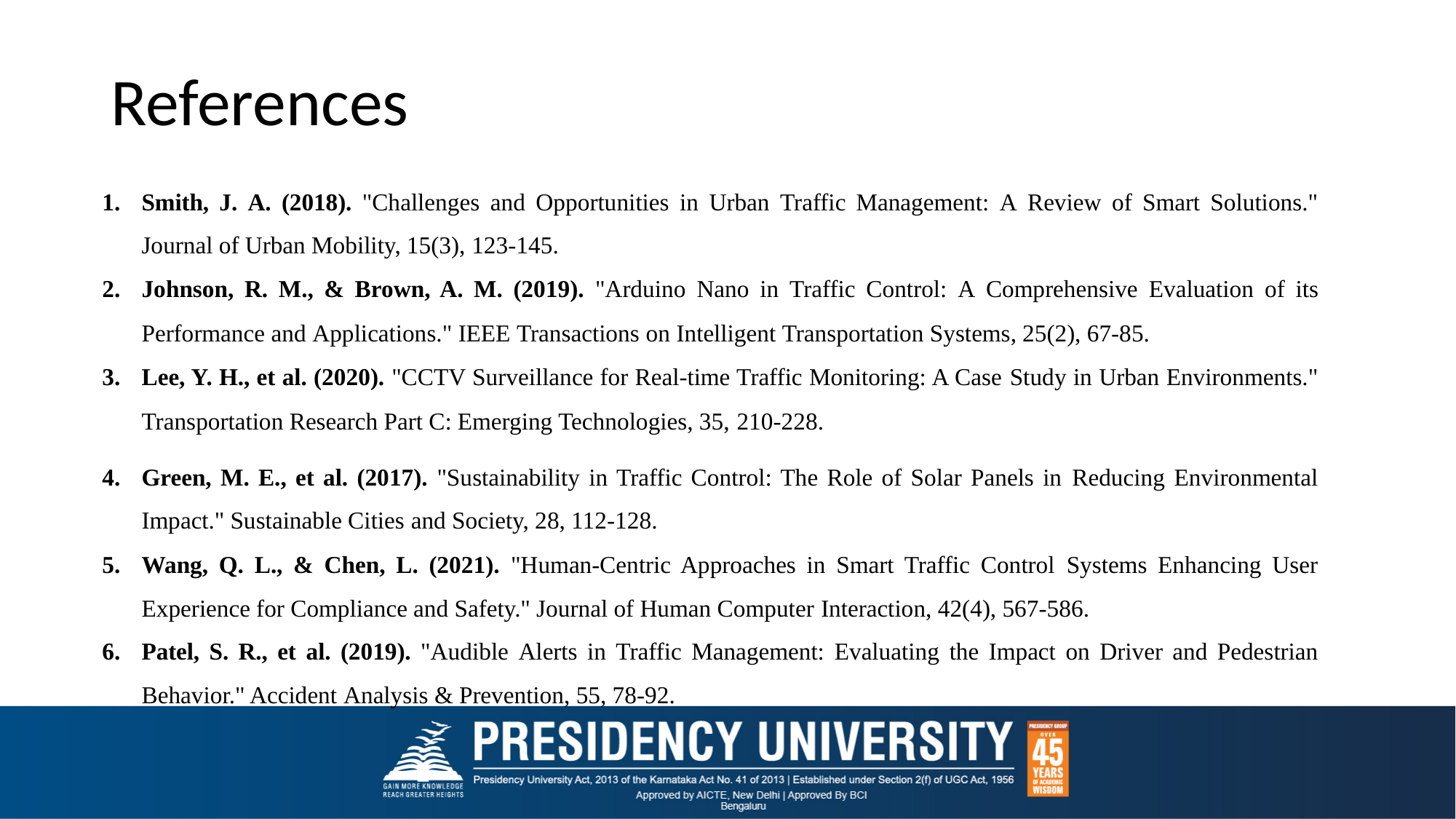

# References
Smith, J. A. (2018). "Challenges and Opportunities in Urban Traffic Management: A Review of Smart Solutions." Journal of Urban Mobility, 15(3), 123-145.
Johnson, R. M., & Brown, A. M. (2019). "Arduino Nano in Traffic Control: A Comprehensive Evaluation of its Performance and Applications." IEEE Transactions on Intelligent Transportation Systems, 25(2), 67-85.
Lee, Y. H., et al. (2020). "CCTV Surveillance for Real-time Traffic Monitoring: A Case Study in Urban Environments." Transportation Research Part C: Emerging Technologies, 35, 210-228.
Green, M. E., et al. (2017). "Sustainability in Traffic Control: The Role of Solar Panels in Reducing Environmental Impact." Sustainable Cities and Society, 28, 112-128.
Wang, Q. L., & Chen, L. (2021). "Human-Centric Approaches in Smart Traffic Control Systems Enhancing User Experience for Compliance and Safety." Journal of Human Computer Interaction, 42(4), 567-586.
Patel, S. R., et al. (2019). "Audible Alerts in Traffic Management: Evaluating the Impact on Driver and Pedestrian Behavior." Accident Analysis & Prevention, 55, 78-92.